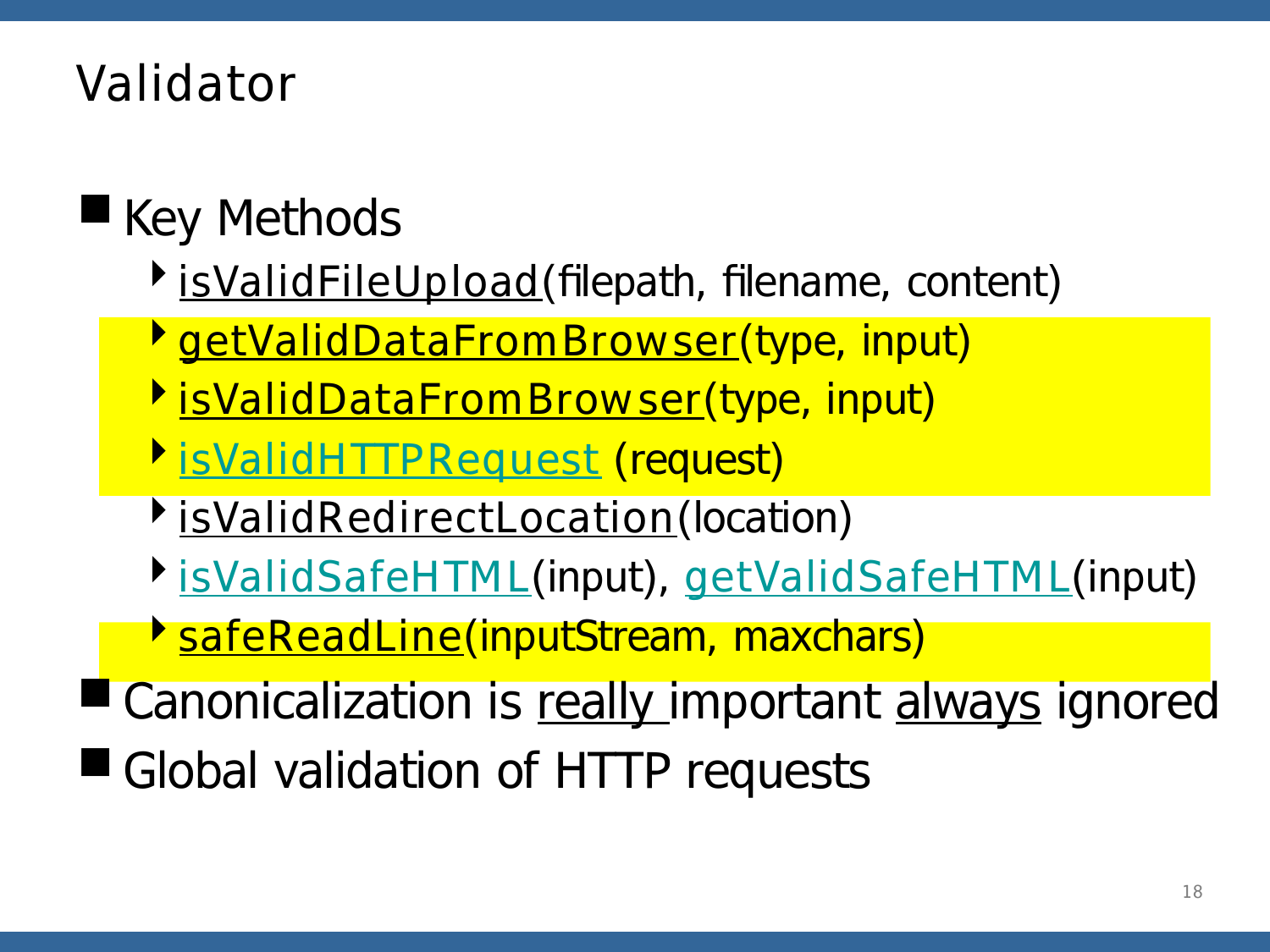

# Validator
Key Methods
isValidFileUpload(filepath, filename, content)
getValidDataFromBrowser(type, input)
isValidDataFromBrowser(type, input)
isValidHTTPRequest (request)
isValidRedirectLocation(location)
isValidSafeHTML(input), getValidSafeHTML(input)
safeReadLine(inputStream, maxchars)
Canonicalization is really important always ignored
Global validation of HTTP requests

18